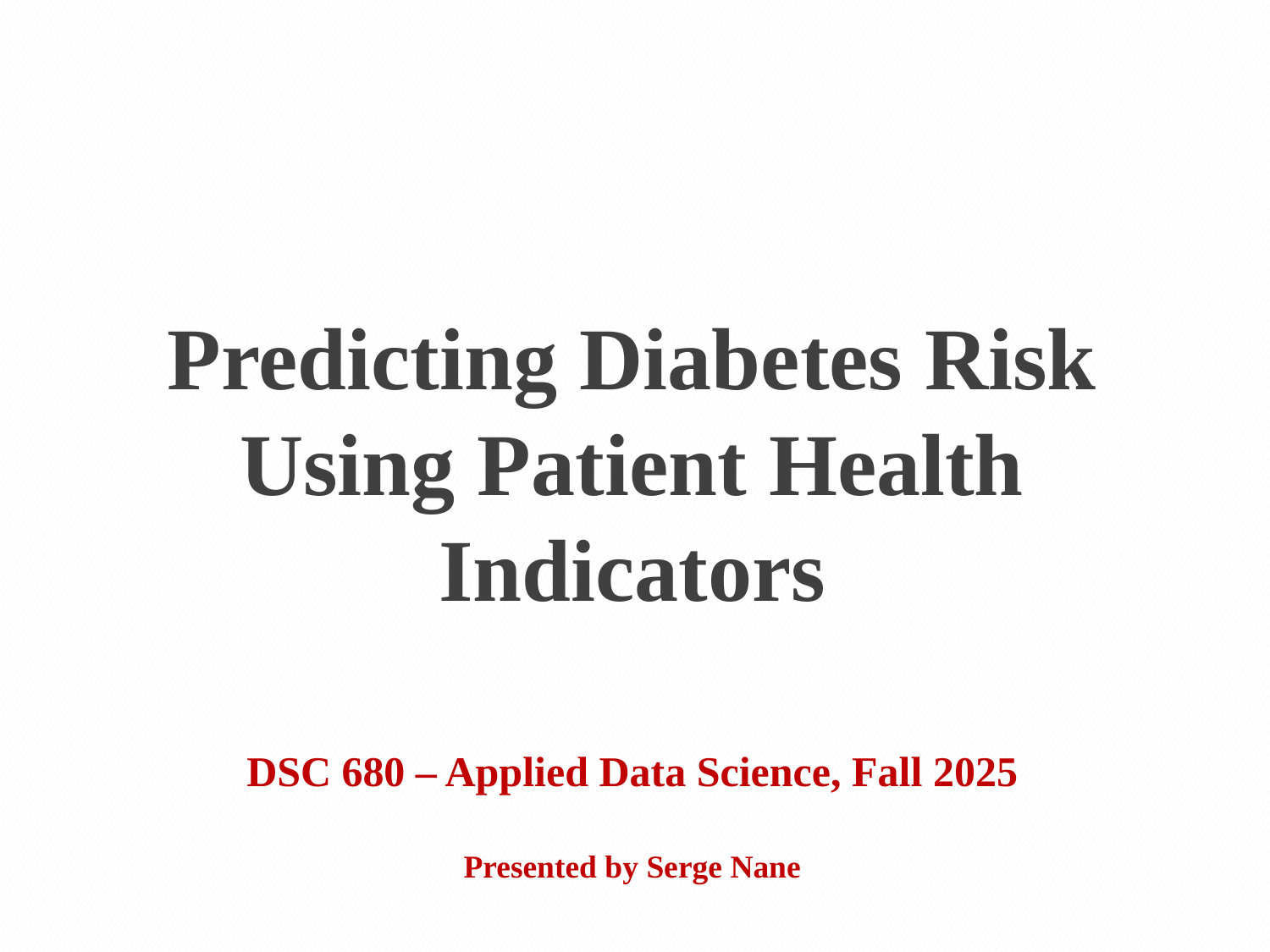

# Predicting Diabetes Risk Using Patient Health Indicators

DSC 680 – Applied Data Science, Fall 2025

Presented by Serge Nane